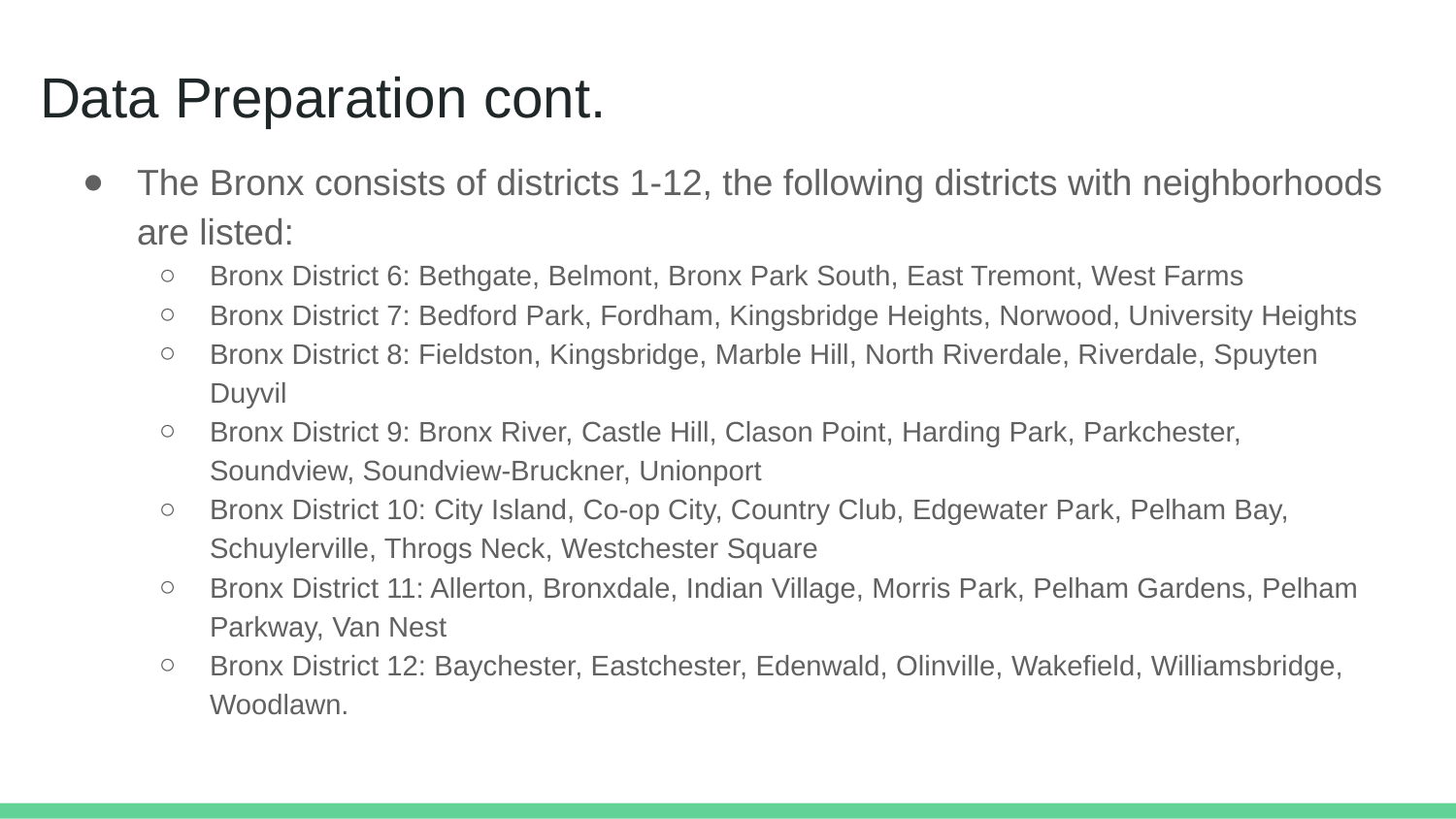

# Data Preparation cont.
The Bronx consists of districts 1-12, the following districts with neighborhoods are listed:
Bronx District 6: Bethgate, Belmont, Bronx Park South, East Tremont, West Farms
Bronx District 7: Bedford Park, Fordham, Kingsbridge Heights, Norwood, University Heights
Bronx District 8: Fieldston, Kingsbridge, Marble Hill, North Riverdale, Riverdale, Spuyten Duyvil
Bronx District 9: Bronx River, Castle Hill, Clason Point, Harding Park, Parkchester, Soundview, Soundview-Bruckner, Unionport
Bronx District 10: City Island, Co-op City, Country Club, Edgewater Park, Pelham Bay, Schuylerville, Throgs Neck, Westchester Square
Bronx District 11: Allerton, Bronxdale, Indian Village, Morris Park, Pelham Gardens, Pelham Parkway, Van Nest
Bronx District 12: Baychester, Eastchester, Edenwald, Olinville, Wakefield, Williamsbridge, Woodlawn.